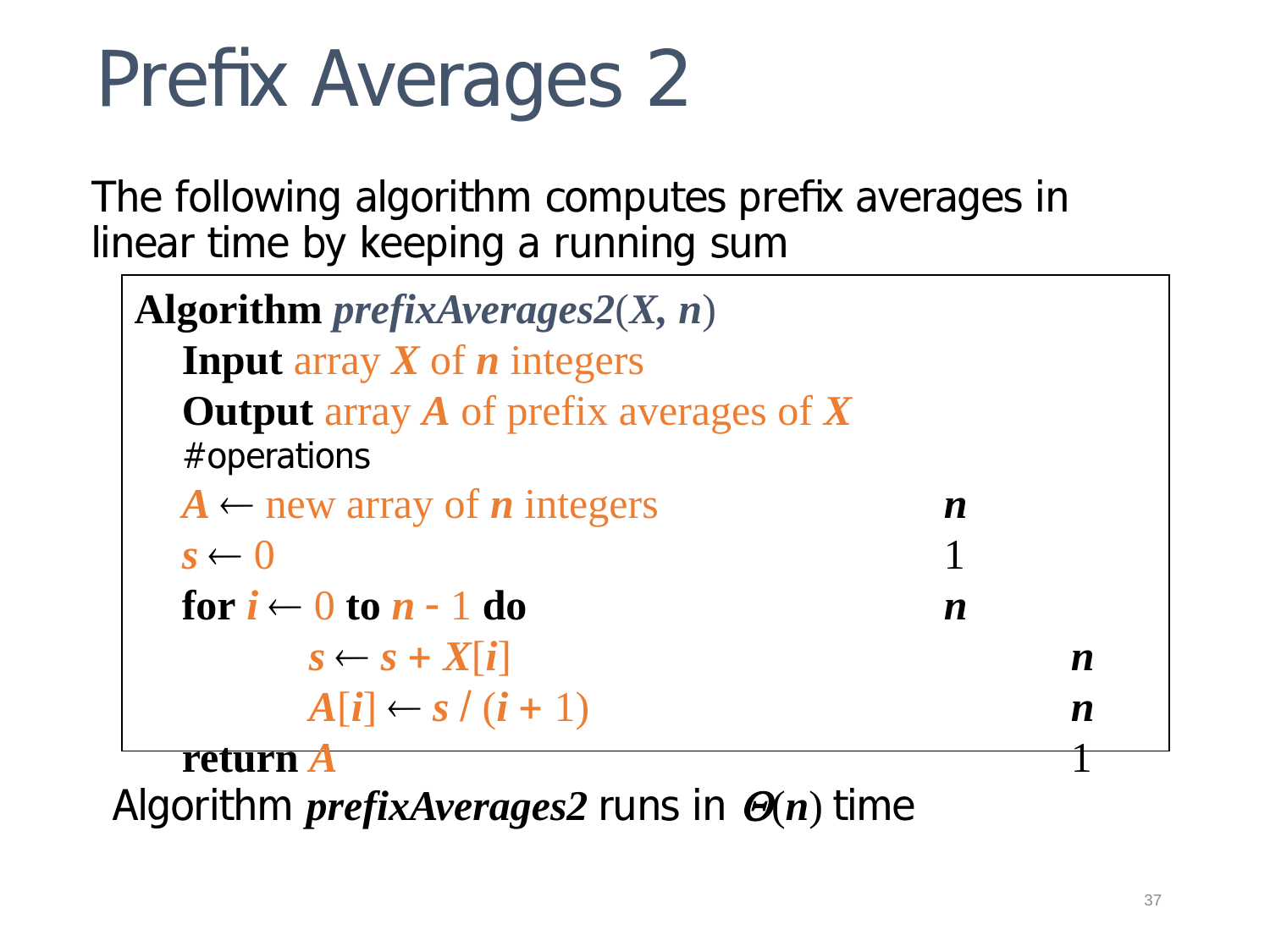

Prefix Averages 2
The following algorithm computes prefix averages in linear time by keeping a running sum
Algorithm prefixAverages2(X, n)
	Input array X of n integers
	Output array A of prefix averages of X	    #operations
	A ← new array of n integers			n
	s ← 0 						1
	for i ← 0 to n − 1 do				n
		s ← s + X[i]					n
		A[i] ← s / (i + 1) 				n
	return A 			      			1
Algorithm prefixAverages2 runs in Θ(n) time
37